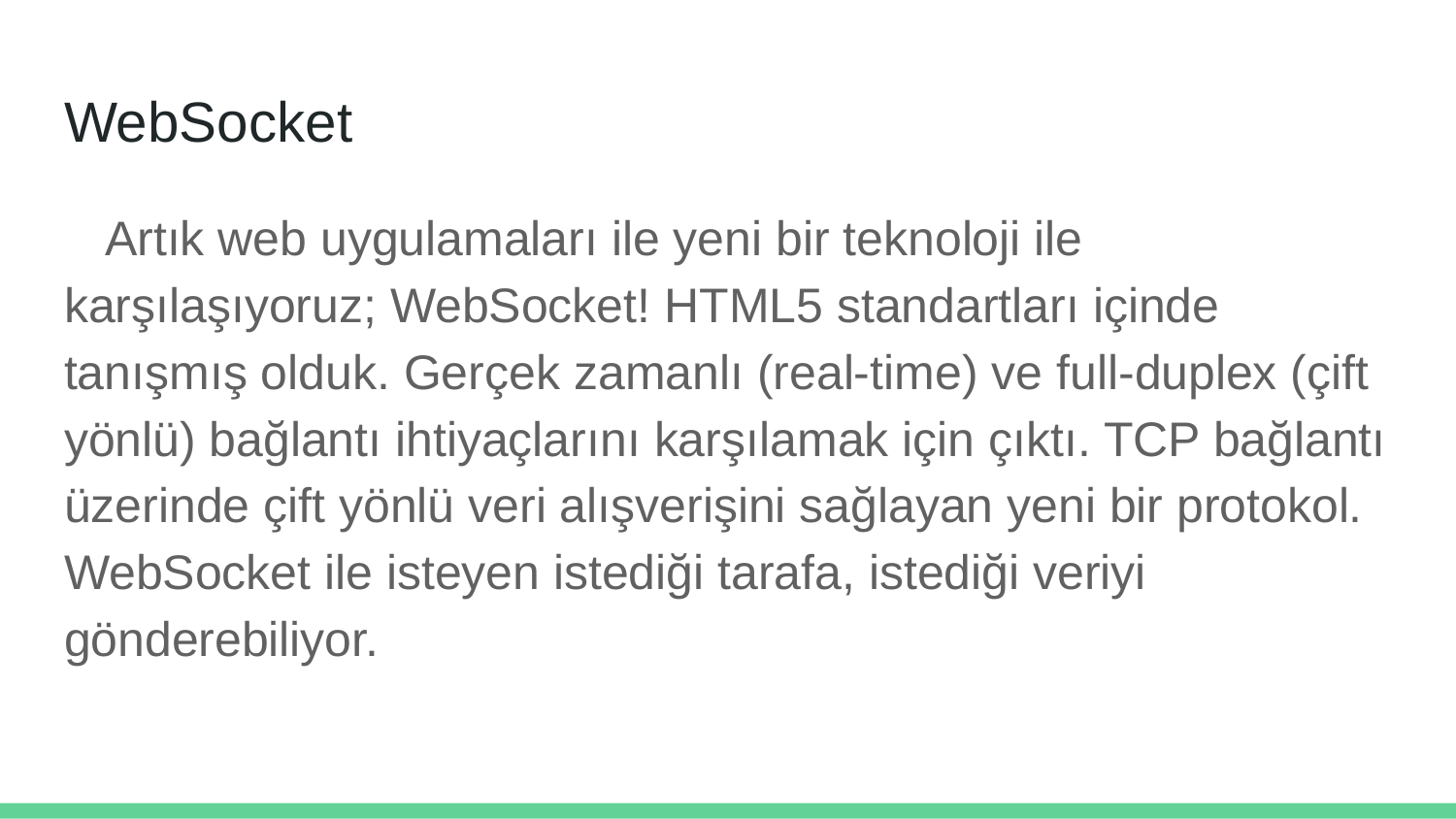

# WebSocket
    Artık web uygulamaları ile yeni bir teknoloji ile karşılaşıyoruz; WebSocket! HTML5 standartları içinde tanışmış olduk. Gerçek zamanlı (real-time) ve full-duplex (çift yönlü) bağlantı ihtiyaçlarını karşılamak için çıktı. TCP bağlantı üzerinde çift yönlü veri alışverişini sağlayan yeni bir protokol. WebSocket ile isteyen istediği tarafa, istediği veriyi gönderebiliyor.